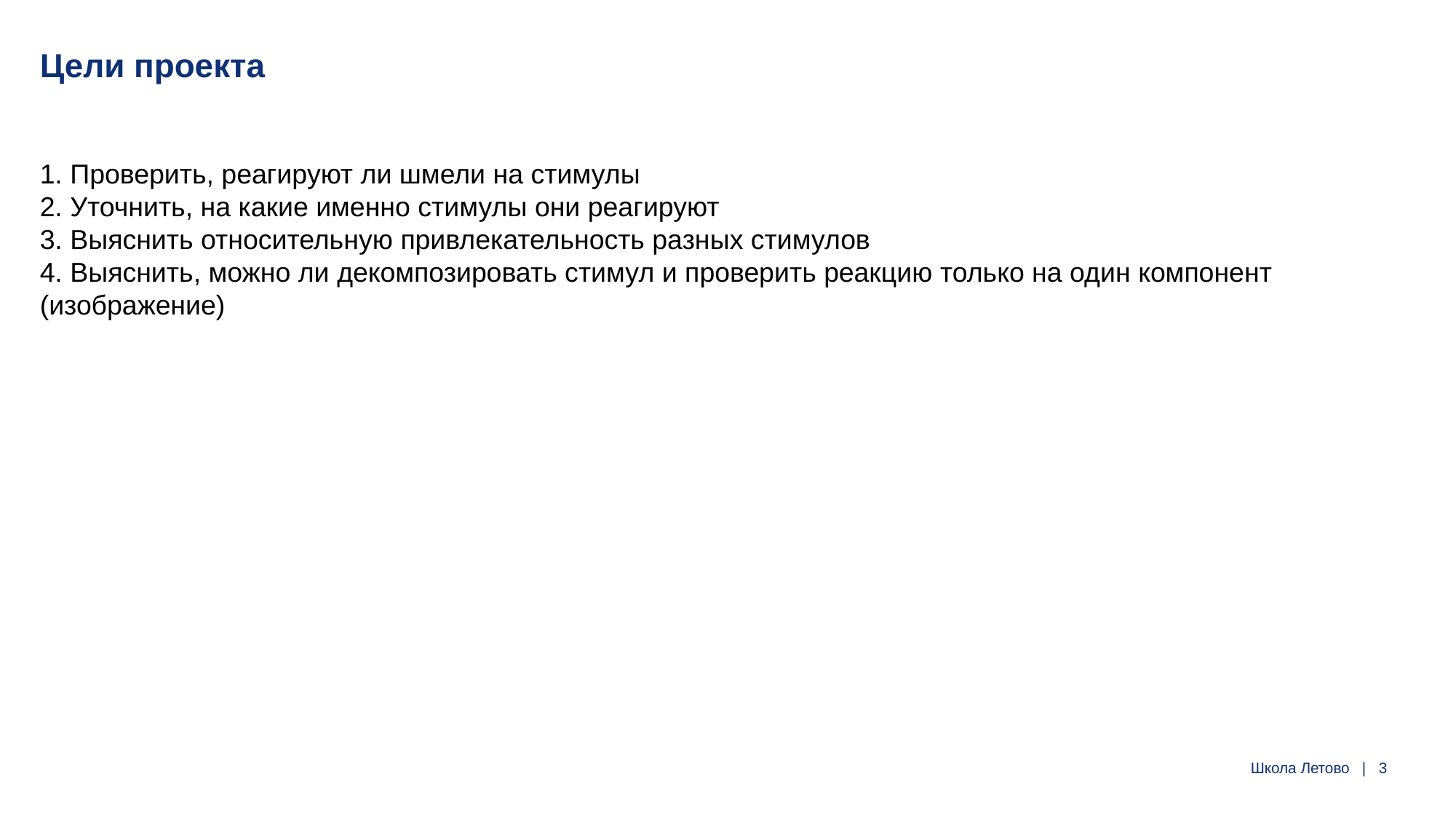

# Цели проекта
1. Проверить, реагируют ли шмели на стимулы
2. Уточнить, на какие именно стимулы они реагируют
3. Выяснить относительную привлекательность разных стимулов
4. Выяснить, можно ли декомпозировать стимул и проверить реакцию только на один компонент (изображение)